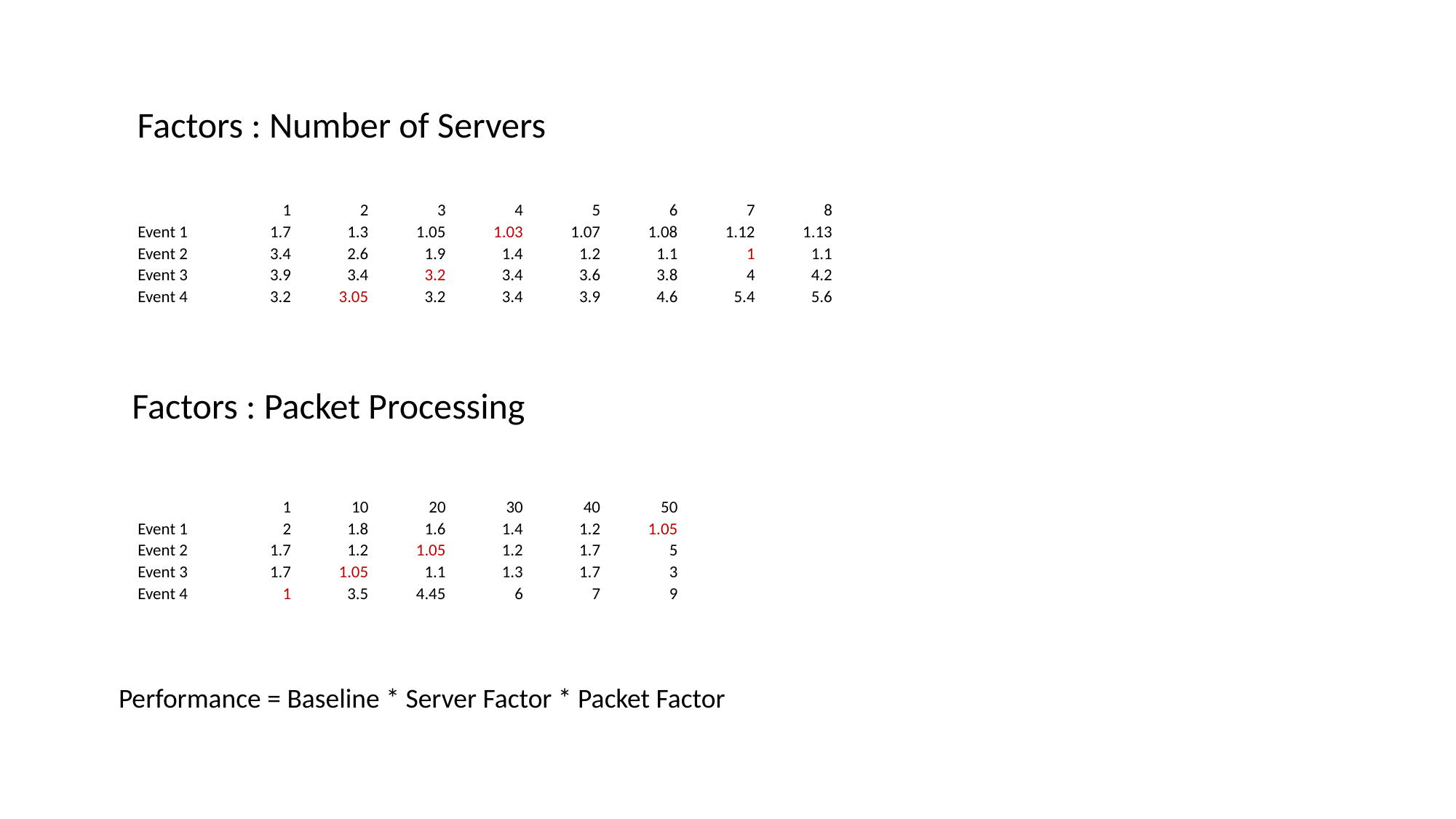

Factors : Number of Servers
|  | 1 | 2 | 3 | 4 | 5 | 6 | 7 | 8 |
| --- | --- | --- | --- | --- | --- | --- | --- | --- |
| Event 1 | 1.7 | 1.3 | 1.05 | 1.03 | 1.07 | 1.08 | 1.12 | 1.13 |
| Event 2 | 3.4 | 2.6 | 1.9 | 1.4 | 1.2 | 1.1 | 1 | 1.1 |
| Event 3 | 3.9 | 3.4 | 3.2 | 3.4 | 3.6 | 3.8 | 4 | 4.2 |
| Event 4 | 3.2 | 3.05 | 3.2 | 3.4 | 3.9 | 4.6 | 5.4 | 5.6 |
Factors : Packet Processing
|  | 1 | 10 | 20 | 30 | 40 | 50 |
| --- | --- | --- | --- | --- | --- | --- |
| Event 1 | 2 | 1.8 | 1.6 | 1.4 | 1.2 | 1.05 |
| Event 2 | 1.7 | 1.2 | 1.05 | 1.2 | 1.7 | 5 |
| Event 3 | 1.7 | 1.05 | 1.1 | 1.3 | 1.7 | 3 |
| Event 4 | 1 | 3.5 | 4.45 | 6 | 7 | 9 |
Performance = Baseline * Server Factor * Packet Factor